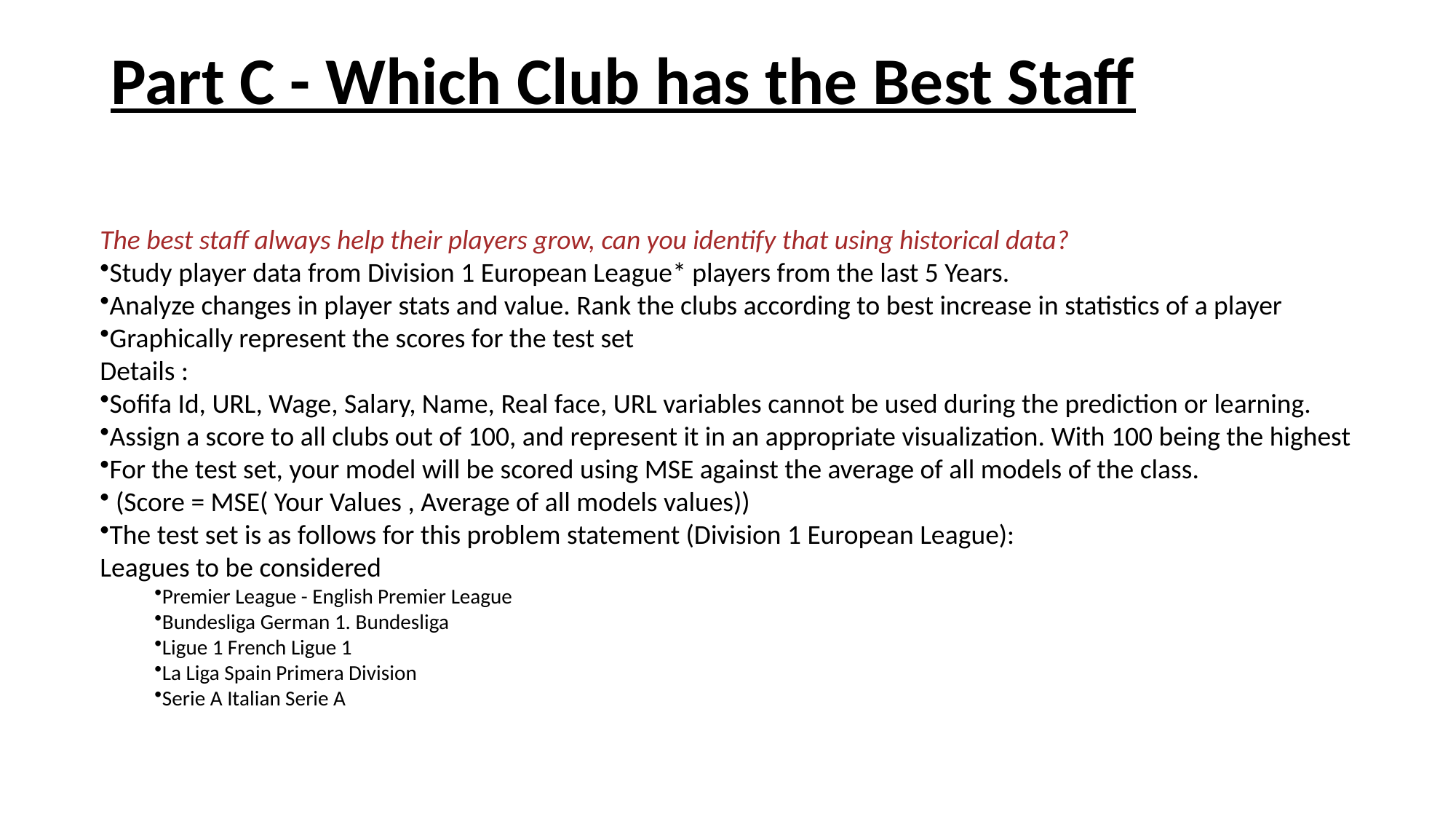

# Part C - Which Club has the Best Staff
The best staff always help their players grow, can you identify that using historical data?
Study player data from Division 1 European League* players from the last 5 Years.
Analyze changes in player stats and value. Rank the clubs according to best increase in statistics of a player
Graphically represent the scores for the test set
Details :
Sofifa Id, URL, Wage, Salary, Name, Real face, URL variables cannot be used during the prediction or learning.
Assign a score to all clubs out of 100, and represent it in an appropriate visualization. With 100 being the highest
For the test set, your model will be scored using MSE against the average of all models of the class.
 (Score = MSE( Your Values , Average of all models values))
The test set is as follows for this problem statement (Division 1 European League):
Leagues to be considered
Premier League - English Premier League
Bundesliga German 1. Bundesliga
Ligue 1 French Ligue 1
La Liga Spain Primera Division
Serie A Italian Serie A